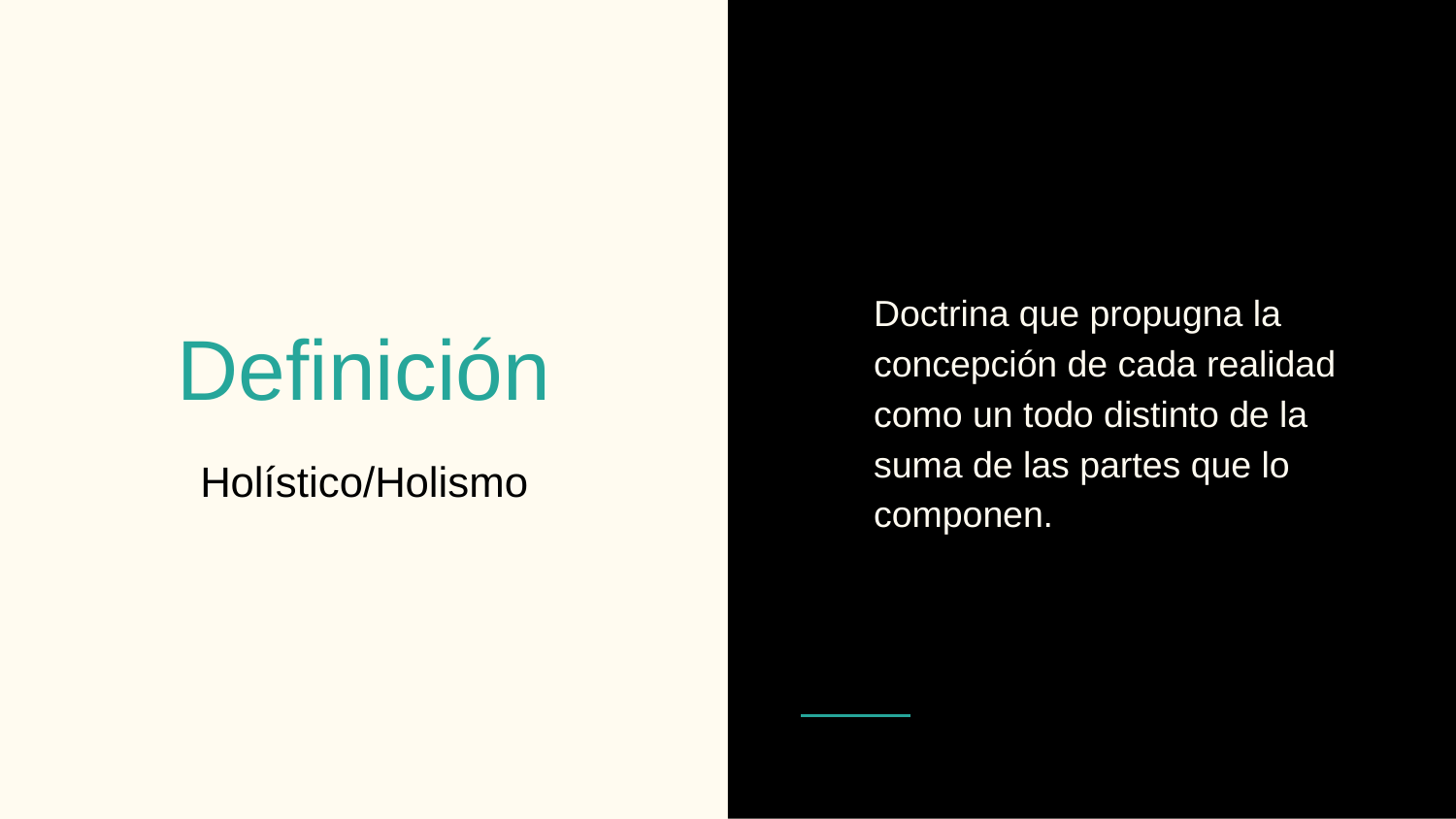

Doctrina que propugna la concepción de cada realidad como un todo distinto de la suma de las partes que lo componen.
# Definición
Holístico/Holismo